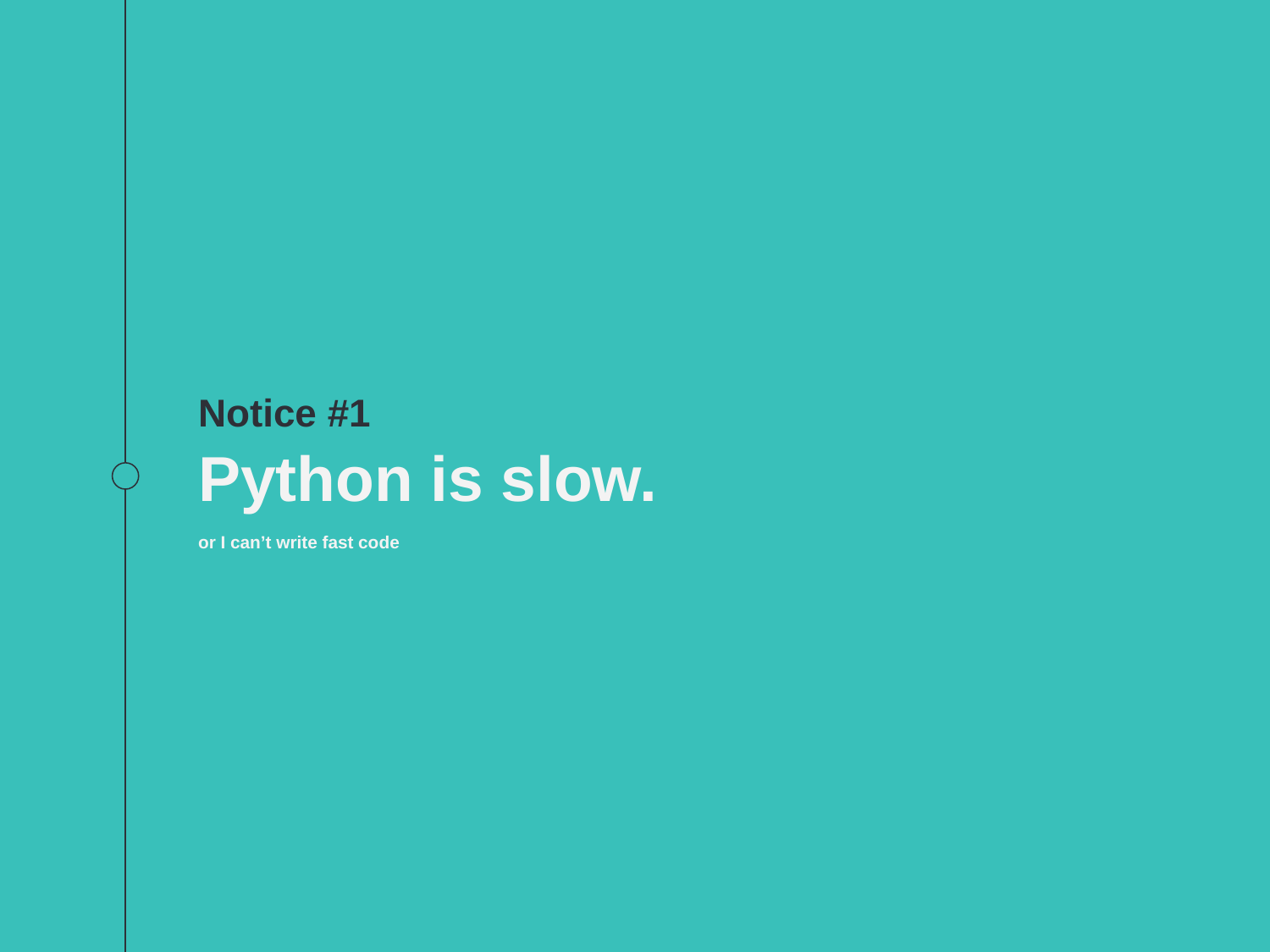

Notice #1
Python is slow.
or I can’t write fast code